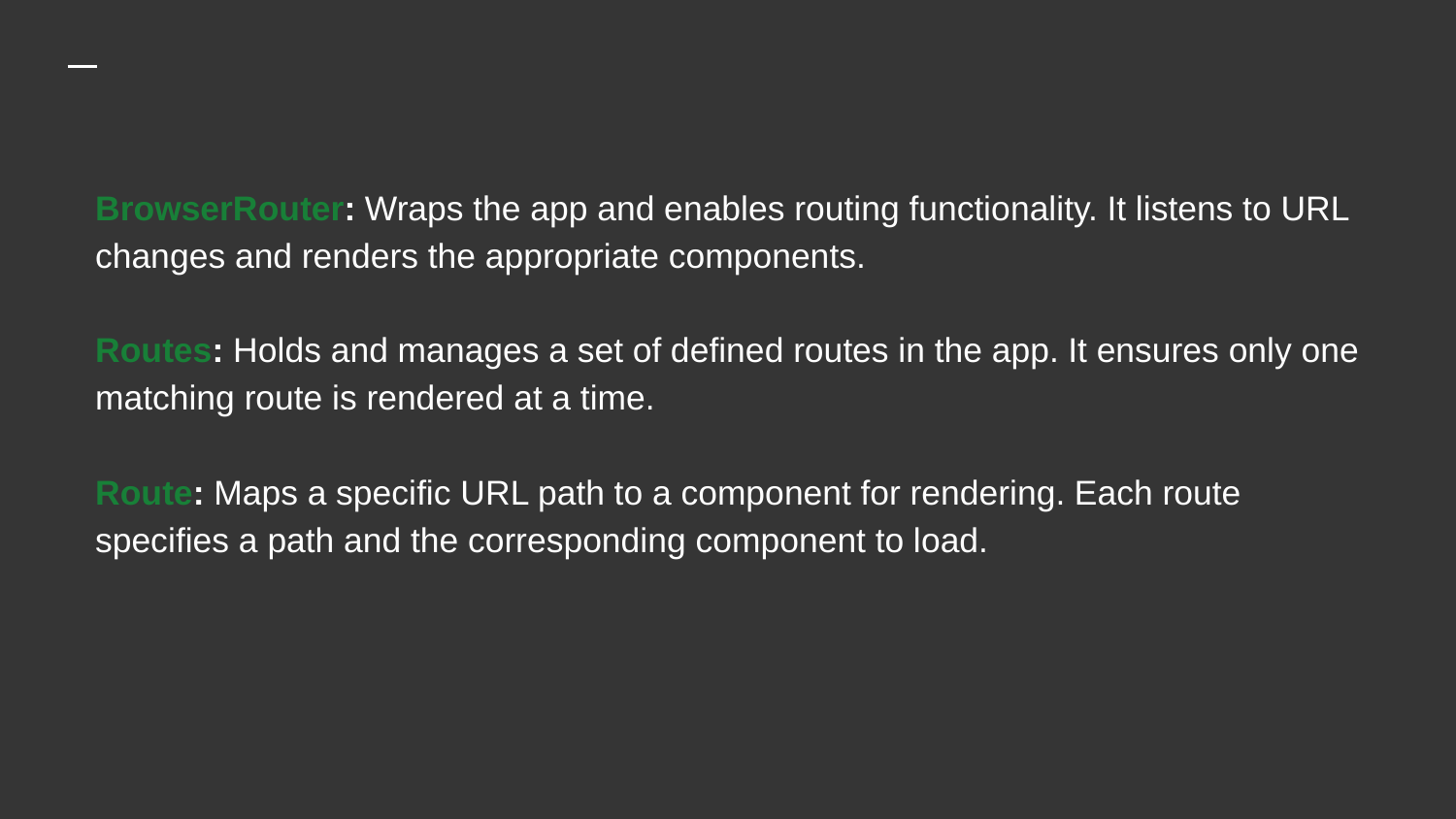

# BrowserRouter: Wraps the app and enables routing functionality. It listens to URL changes and renders the appropriate components.

Routes: Holds and manages a set of defined routes in the app. It ensures only one matching route is rendered at a time.

Route: Maps a specific URL path to a component for rendering. Each route specifies a path and the corresponding component to load.